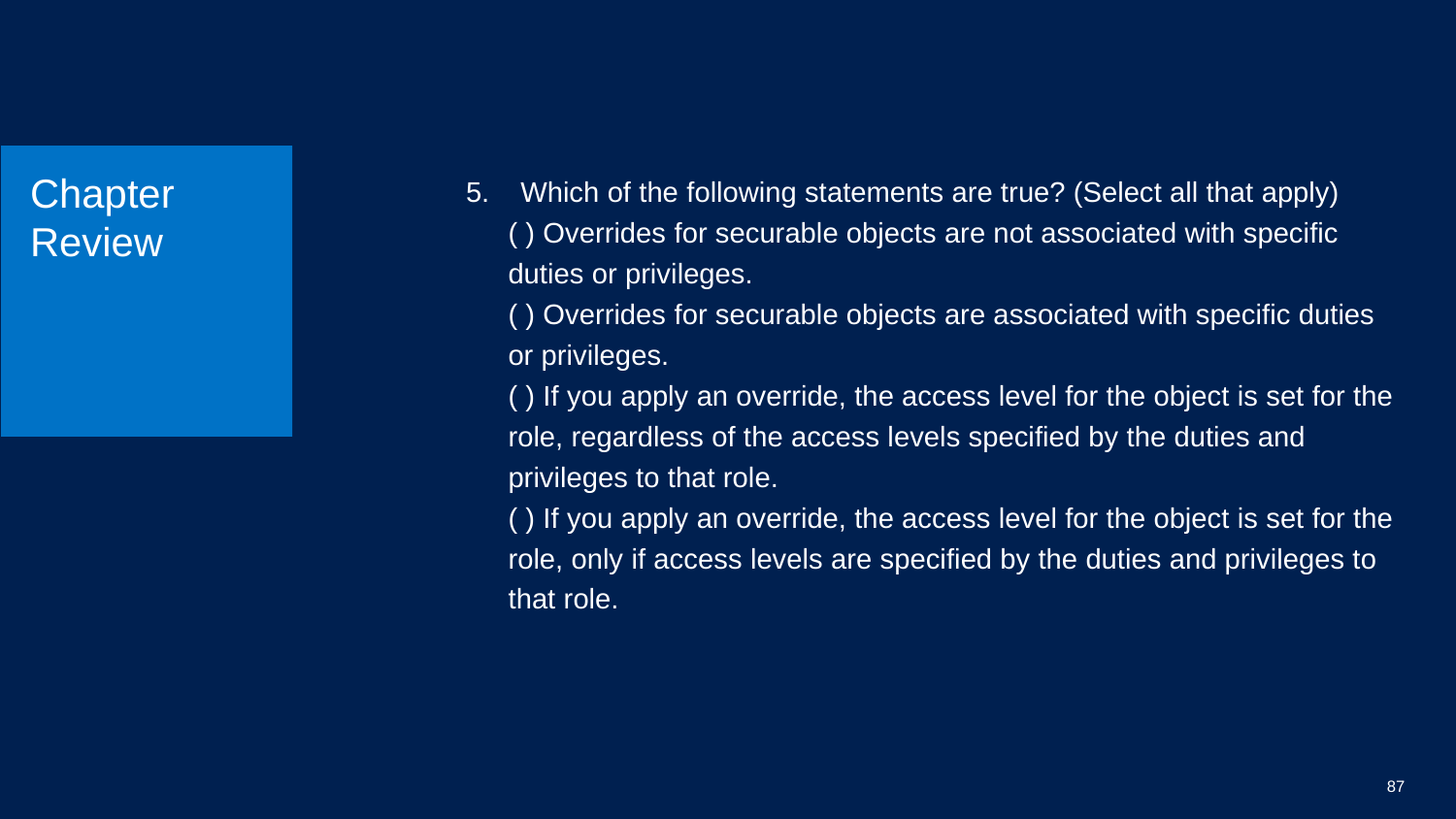

# Chapter Review
Which of the following statements are true? (Select all that apply)
( ) Overrides for securable objects are not associated with specific duties or privileges.
( ) Overrides for securable objects are associated with specific duties or privileges.
( ) If you apply an override, the access level for the object is set for the role, regardless of the access levels specified by the duties and privileges to that role.
( ) If you apply an override, the access level for the object is set for the role, only if access levels are specified by the duties and privileges to that role.
87